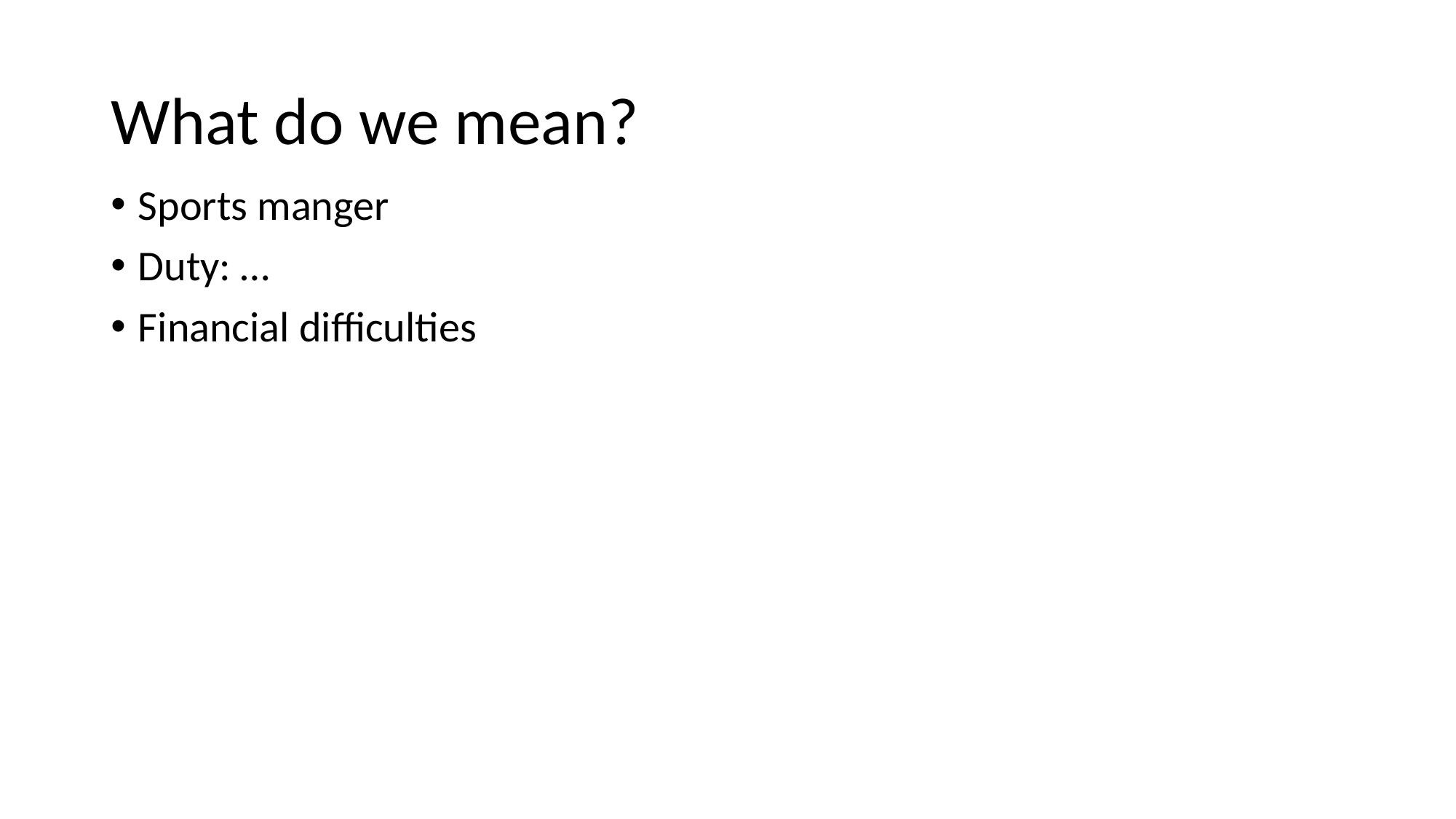

# What do we mean?
Sports manger
Duty: …
Financial difficulties